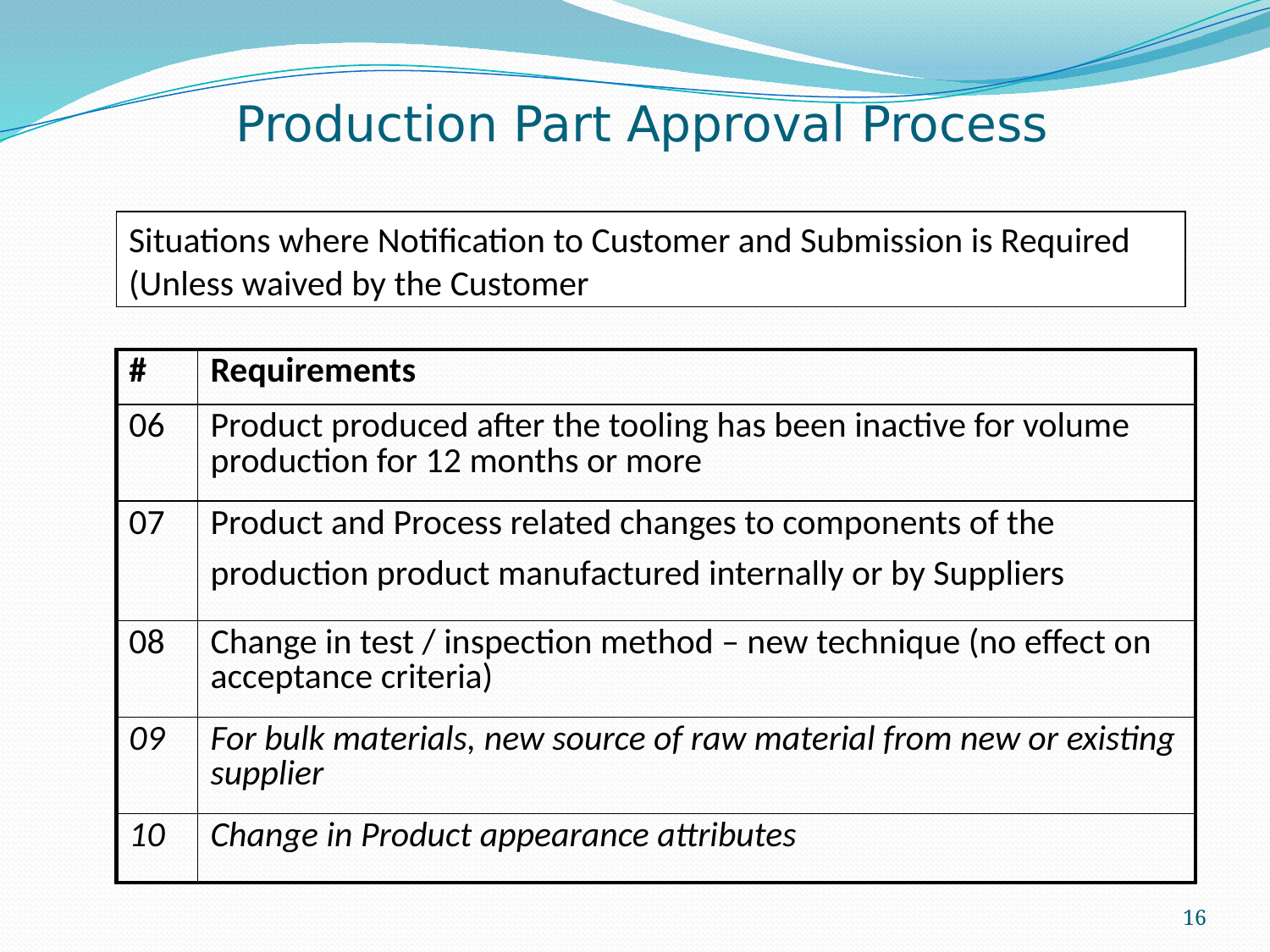

Production Part Approval Process
Situations where Notification to Customer and Submission is Required (Unless waived by the Customer
| # | Requirements |
| --- | --- |
| 06 | Product produced after the tooling has been inactive for volume production for 12 months or more |
| 07 | Product and Process related changes to components of the production product manufactured internally or by Suppliers |
| 08 | Change in test / inspection method – new technique (no effect on acceptance criteria) |
| 09 | For bulk materials, new source of raw material from new or existing supplier |
| 10 | Change in Product appearance attributes |
16